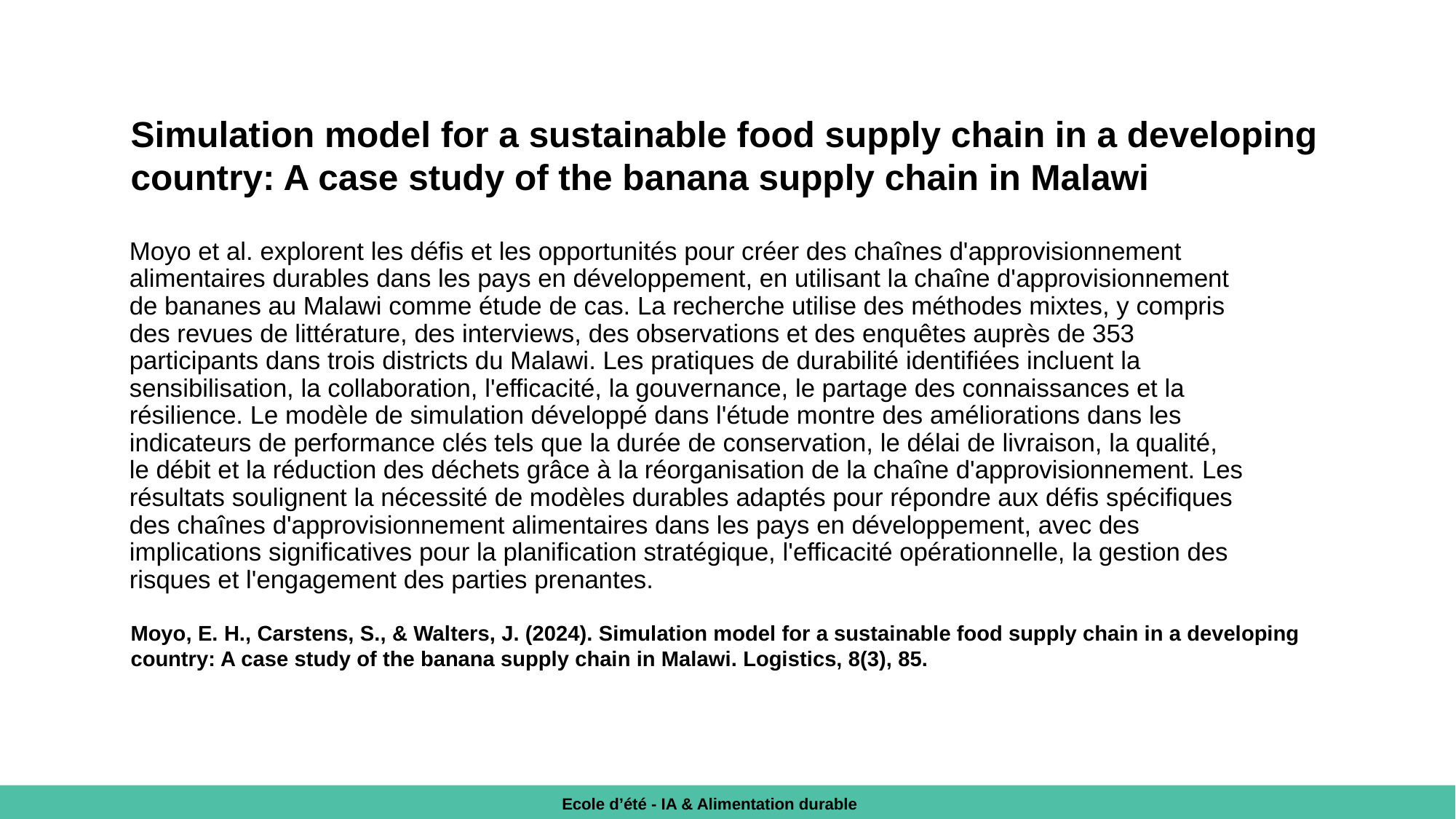

Simulation model for a sustainable food supply chain in a developing country: A case study of the banana supply chain in Malawi
Moyo et al. explorent les défis et les opportunités pour créer des chaînes d'approvisionnement alimentaires durables dans les pays en développement, en utilisant la chaîne d'approvisionnement de bananes au Malawi comme étude de cas. La recherche utilise des méthodes mixtes, y compris des revues de littérature, des interviews, des observations et des enquêtes auprès de 353 participants dans trois districts du Malawi. Les pratiques de durabilité identifiées incluent la sensibilisation, la collaboration, l'efficacité, la gouvernance, le partage des connaissances et la résilience. Le modèle de simulation développé dans l'étude montre des améliorations dans les indicateurs de performance clés tels que la durée de conservation, le délai de livraison, la qualité, le débit et la réduction des déchets grâce à la réorganisation de la chaîne d'approvisionnement. Les résultats soulignent la nécessité de modèles durables adaptés pour répondre aux défis spécifiques des chaînes d'approvisionnement alimentaires dans les pays en développement, avec des implications significatives pour la planification stratégique, l'efficacité opérationnelle, la gestion des risques et l'engagement des parties prenantes.
Moyo, E. H., Carstens, S., & Walters, J. (2024). Simulation model for a sustainable food supply chain in a developing country: A case study of the banana supply chain in Malawi. Logistics, 8(3), 85.

Ecole d’été - IA & Alimentation durable